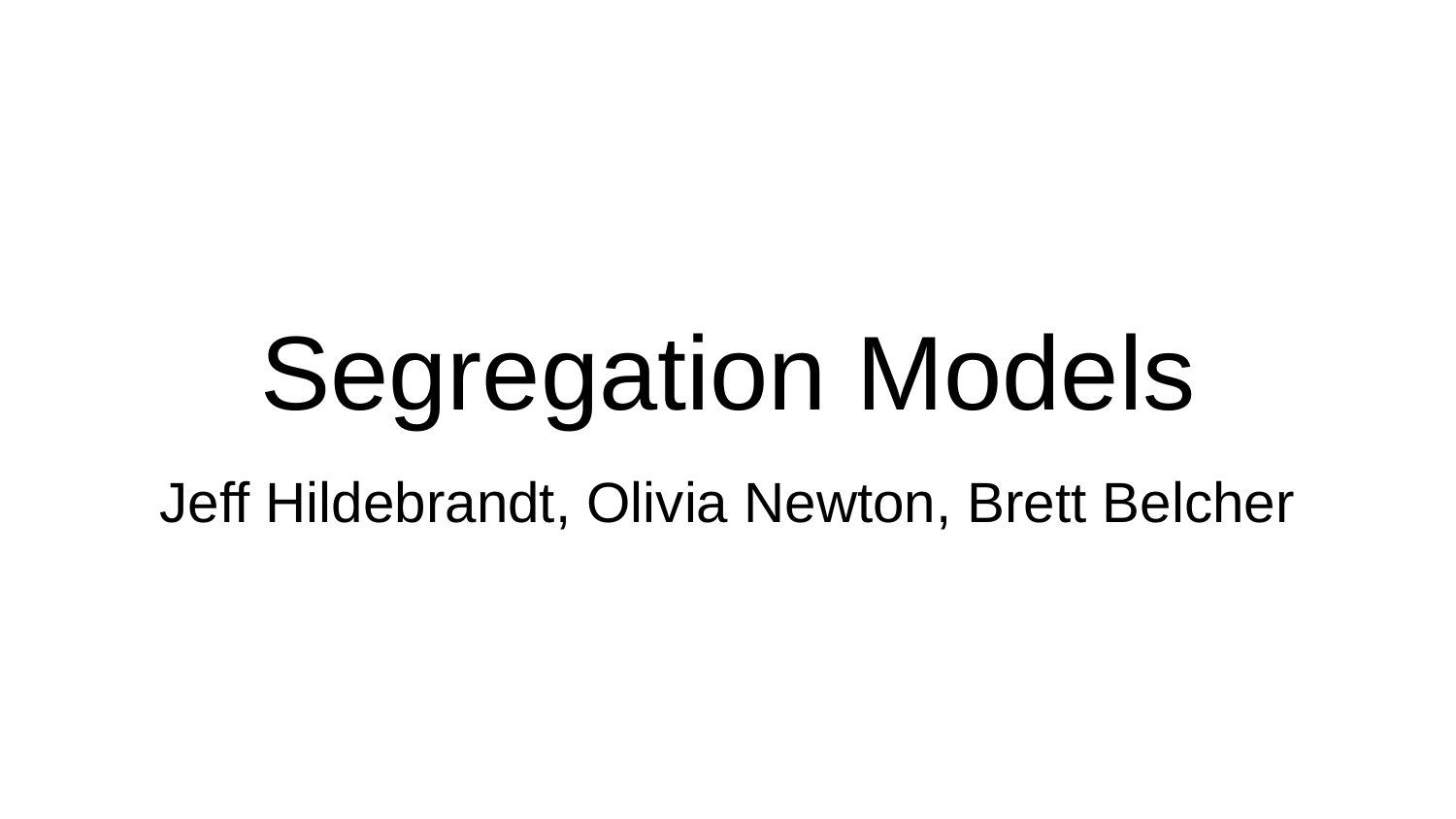

# Segregation Models
Jeff Hildebrandt, Olivia Newton, Brett Belcher